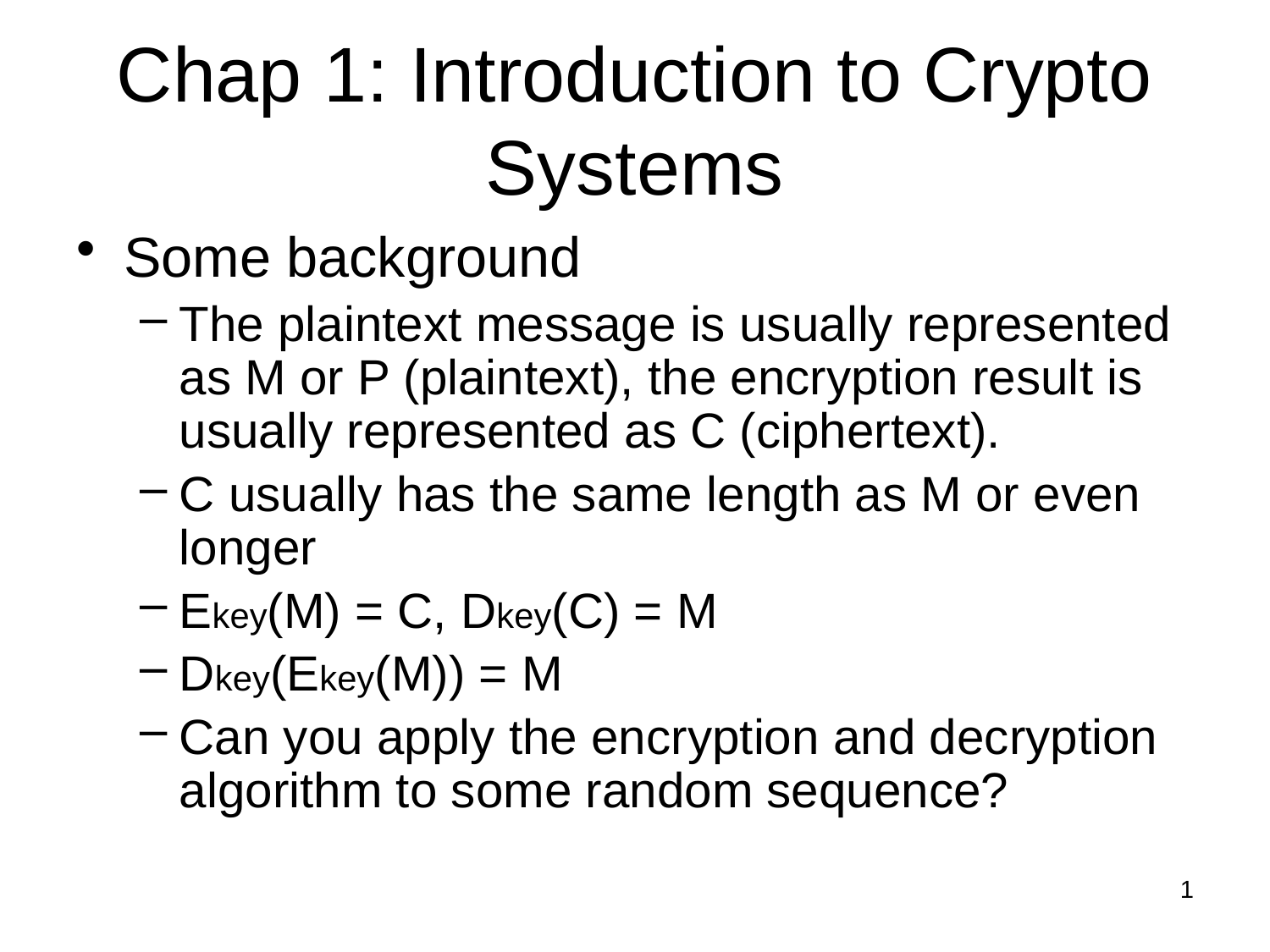

# Chap 1: Introduction to Crypto Systems
Some background
The plaintext message is usually represented as M or P (plaintext), the encryption result is usually represented as C (ciphertext).
C usually has the same length as M or even longer
Ekey(M) = C, Dkey(C) = M
Dkey(Ekey(M)) = M
Can you apply the encryption and decryption algorithm to some random sequence?
1